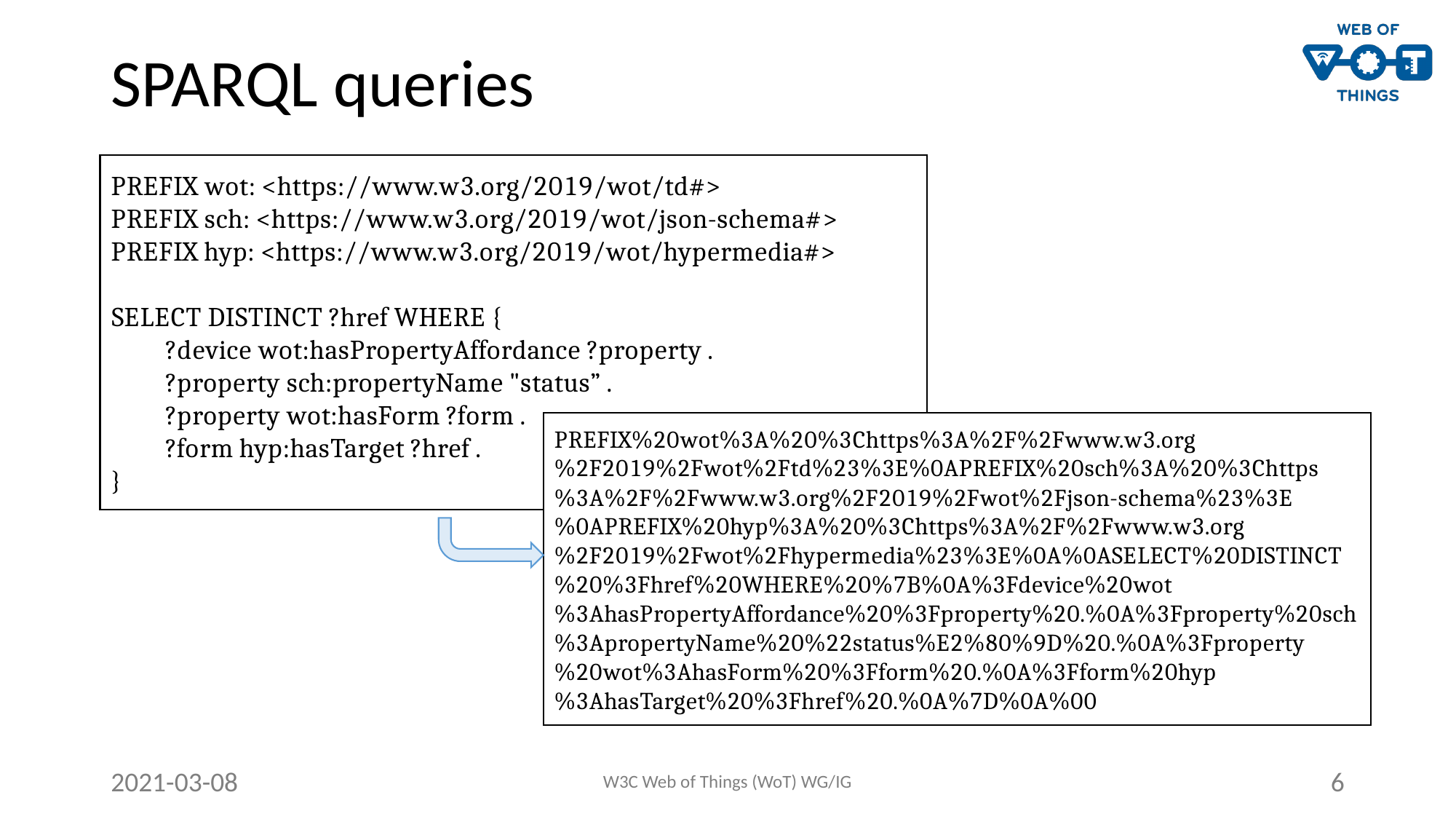

# SPARQL queries
PREFIX wot: <https://www.w3.org/2019/wot/td#>
PREFIX sch: <https://www.w3.org/2019/wot/json-schema#>
PREFIX hyp: <https://www.w3.org/2019/wot/hypermedia#>

SELECT DISTINCT ?href WHERE {
?device wot:hasPropertyAffordance ?property .
?property sch:propertyName "status” .
?property wot:hasForm ?form .
?form hyp:hasTarget ?href .
}
PREFIX%20wot%3A%20%3Chttps%3A%2F%2Fwww.w3.org%2F2019%2Fwot%2Ftd%23%3E%0APREFIX%20sch%3A%20%3Chttps%3A%2F%2Fwww.w3.org%2F2019%2Fwot%2Fjson-schema%23%3E%0APREFIX%20hyp%3A%20%3Chttps%3A%2F%2Fwww.w3.org%2F2019%2Fwot%2Fhypermedia%23%3E%0A%0ASELECT%20DISTINCT%20%3Fhref%20WHERE%20%7B%0A%3Fdevice%20wot%3AhasPropertyAffordance%20%3Fproperty%20.%0A%3Fproperty%20sch%3ApropertyName%20%22status%E2%80%9D%20.%0A%3Fproperty%20wot%3AhasForm%20%3Fform%20.%0A%3Fform%20hyp%3AhasTarget%20%3Fhref%20.%0A%7D%0A%00

2021-03-08
W3C Web of Things (WoT) WG/IG
6